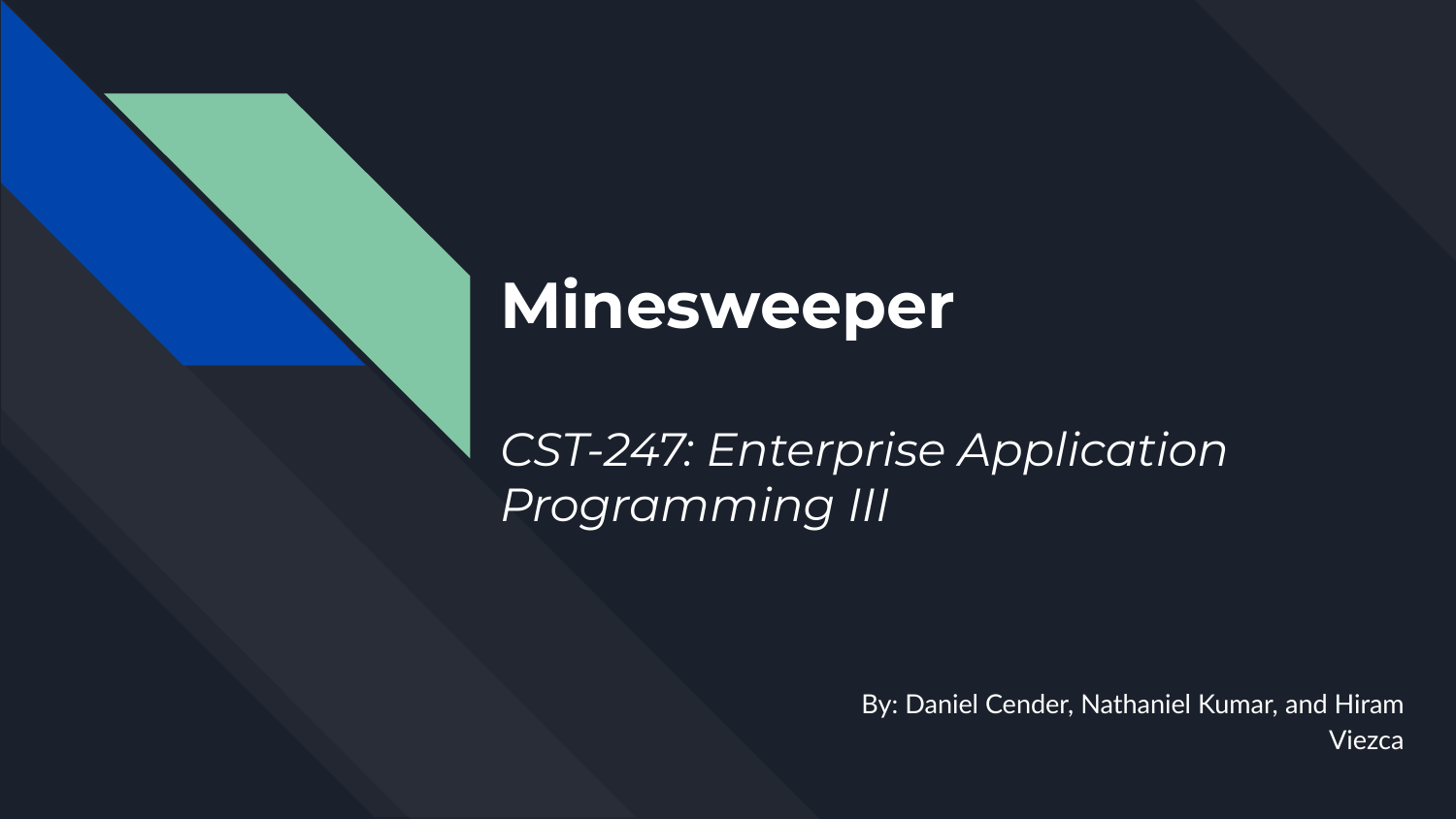

# Minesweeper

CST-247: Enterprise Application Programming III
By: Daniel Cender, Nathaniel Kumar, and Hiram Viezca